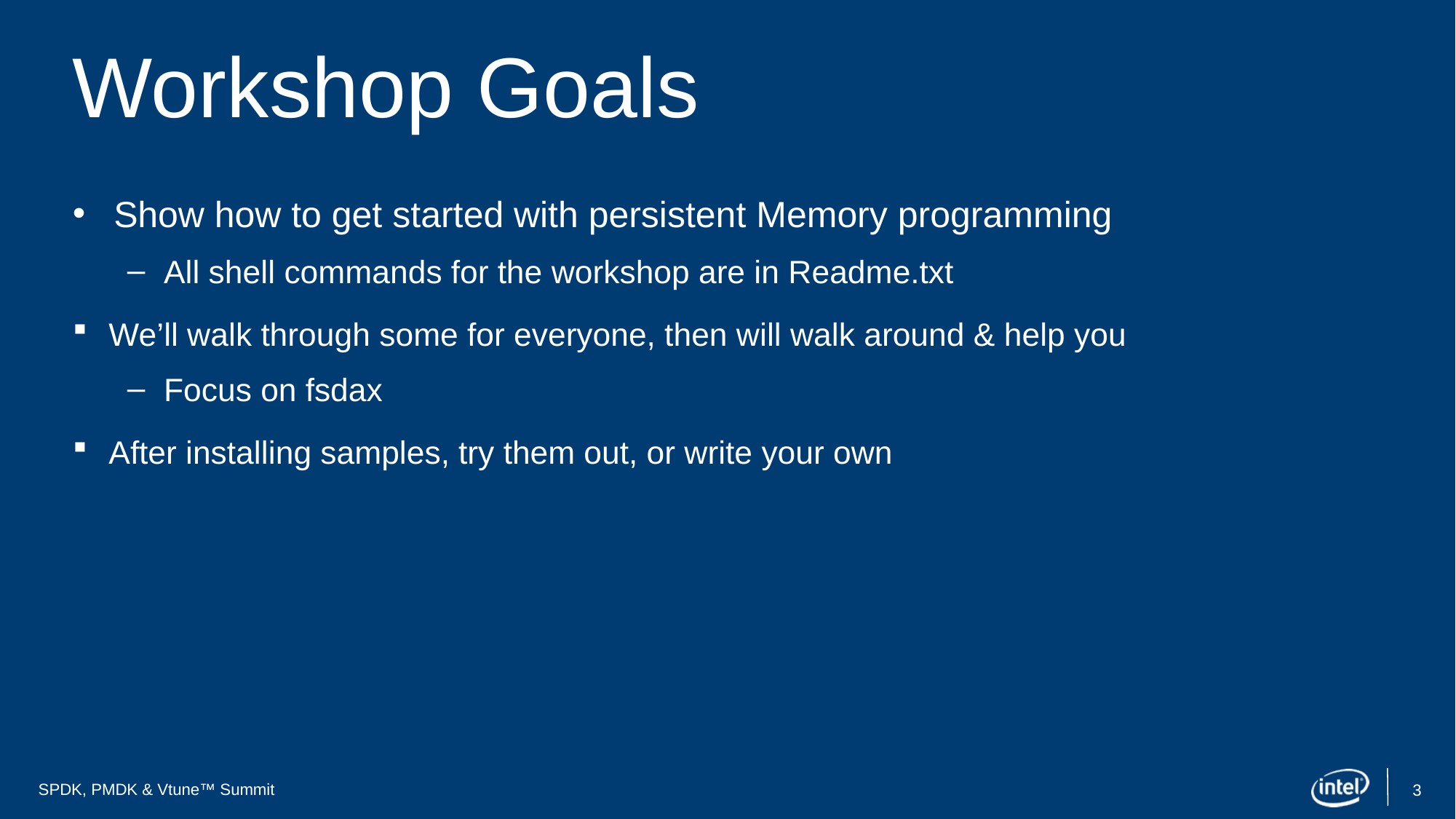

# Workshop Goals
Show how to get started with persistent Memory programming
All shell commands for the workshop are in Readme.txt
We’ll walk through some for everyone, then will walk around & help you
Focus on fsdax
After installing samples, try them out, or write your own

3